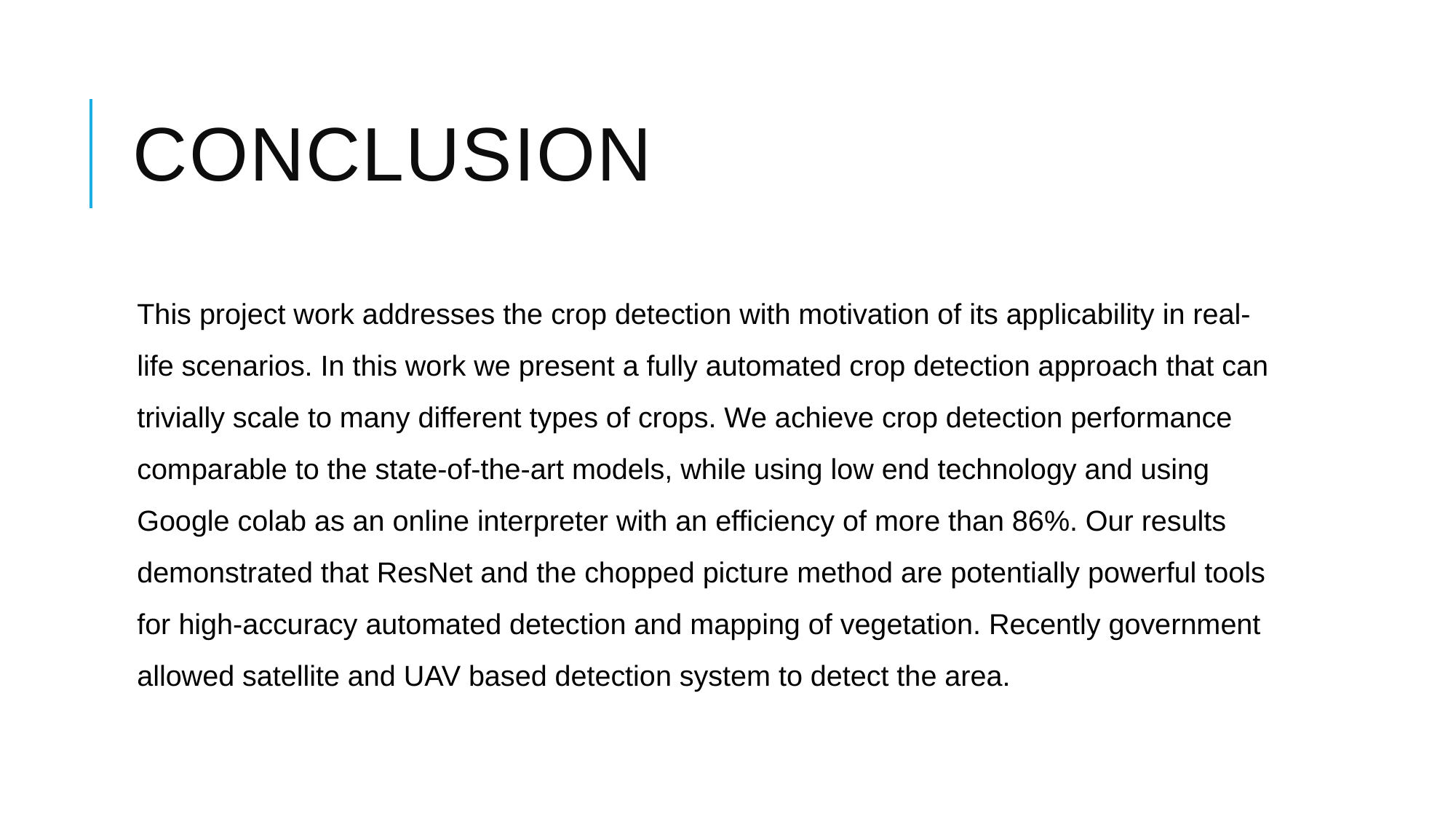

# CONCLUSION
This project work addresses the crop detection with motivation of its applicability in real-life scenarios. In this work we present a fully automated crop detection approach that can trivially scale to many different types of crops. We achieve crop detection performance comparable to the state-of-the-art models, while using low end technology and using Google colab as an online interpreter with an efficiency of more than 86%. Our results demonstrated that ResNet and the chopped picture method are potentially powerful tools for high-accuracy automated detection and mapping of vegetation. Recently government allowed satellite and UAV based detection system to detect the area.